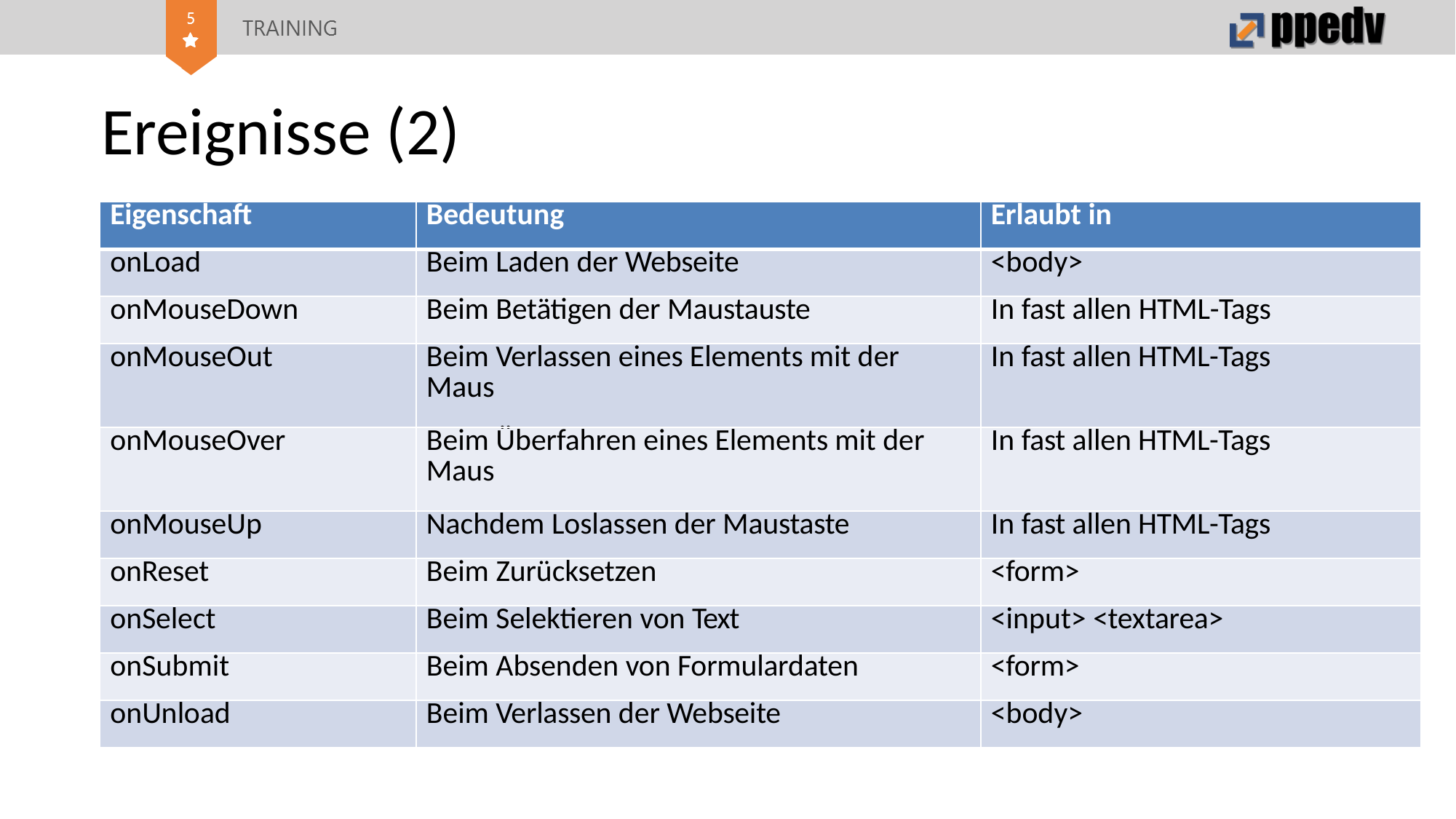

# Ereignisse (2)
| Eigenschaft | Bedeutung | Erlaubt in |
| --- | --- | --- |
| onLoad | Beim Laden der Webseite | <body> |
| onMouseDown | Beim Betätigen der Maustauste | In fast allen HTML-Tags |
| onMouseOut | Beim Verlassen eines Elements mit der Maus | In fast allen HTML-Tags |
| onMouseOver | Beim Überfahren eines Elements mit der Maus | In fast allen HTML-Tags |
| onMouseUp | Nachdem Loslassen der Maustaste | In fast allen HTML-Tags |
| onReset | Beim Zurücksetzen | <form> |
| onSelect | Beim Selektieren von Text | <input> <textarea> |
| onSubmit | Beim Absenden von Formulardaten | <form> |
| onUnload | Beim Verlassen der Webseite | <body> |